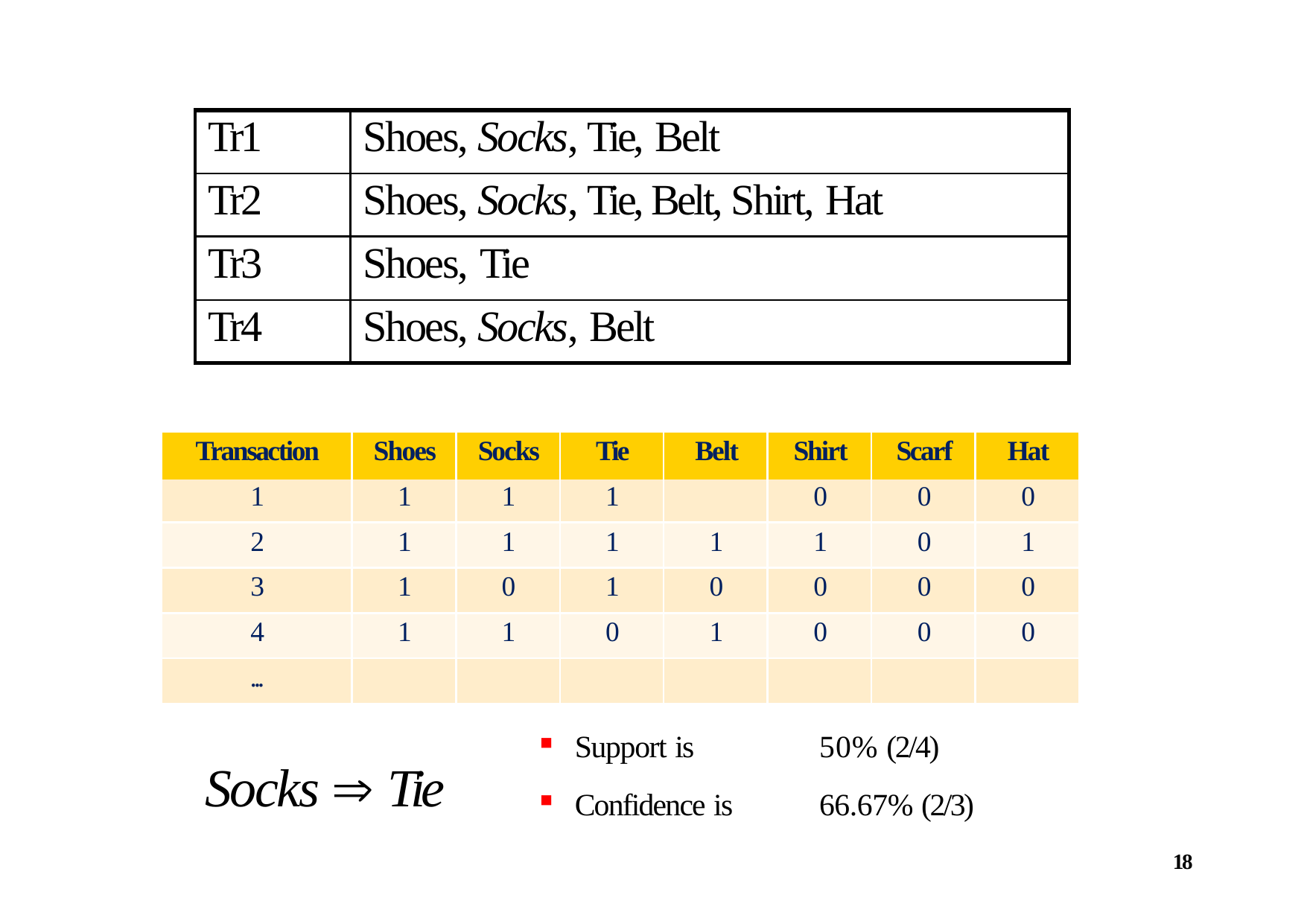

| Tr1 | Shoes, Socks, Tie, Belt |
| --- | --- |
| Tr2 | Shoes, Socks, Tie, Belt, Shirt, Hat |
| Tr3 | Shoes, Tie |
| Tr4 | Shoes, Socks, Belt |
| Transaction | Shoes | Socks | Tie | Belt | Shirt | Scarf | Hat |
| --- | --- | --- | --- | --- | --- | --- | --- |
| 1 | 1 | 1 | 1 |  | 0 | 0 | 0 |
| 2 | 1 | 1 | 1 | 1 | 1 | 0 | 1 |
| 3 | 1 | 0 | 1 | 0 | 0 | 0 | 0 |
| 4 | 1 | 1 | 0 | 1 | 0 | 0 | 0 |
| ... |  |  |  |  |  |  |  |
Support is
50% (2/4)
Socks ⇒ Tie
Confidence is
66.67% (2/3)
18